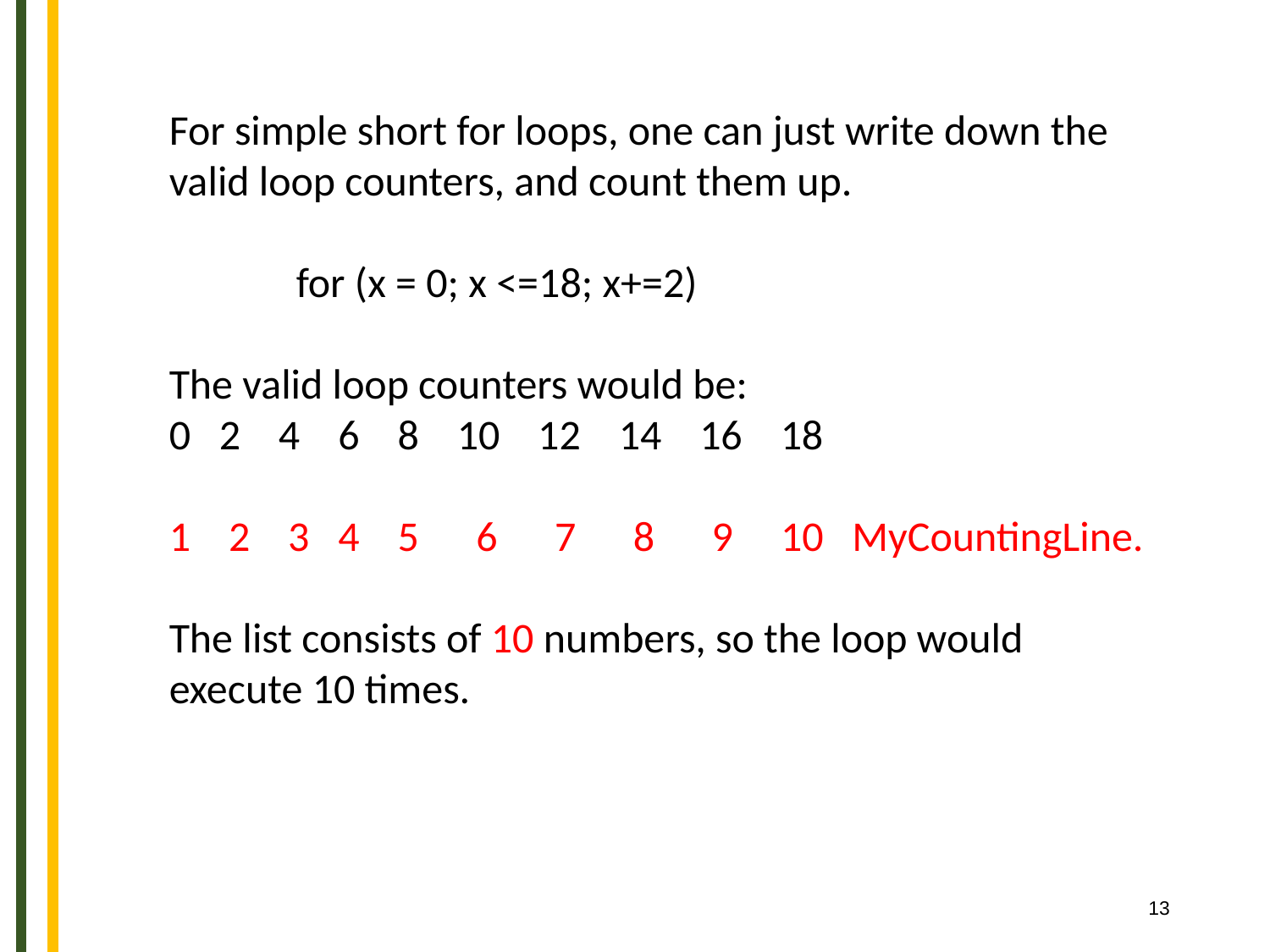

For simple short for loops, one can just write down the
valid loop counters, and count them up.

	for (x = 0; x <=18; x+=2)

The valid loop counters would be:
0   2    4    6    8    10    12    14    16    18

1    2    3   4    5      6      7      8      9     10   MyCountingLine.

The list consists of 10 numbers, so the loop would
execute 10 times.
13